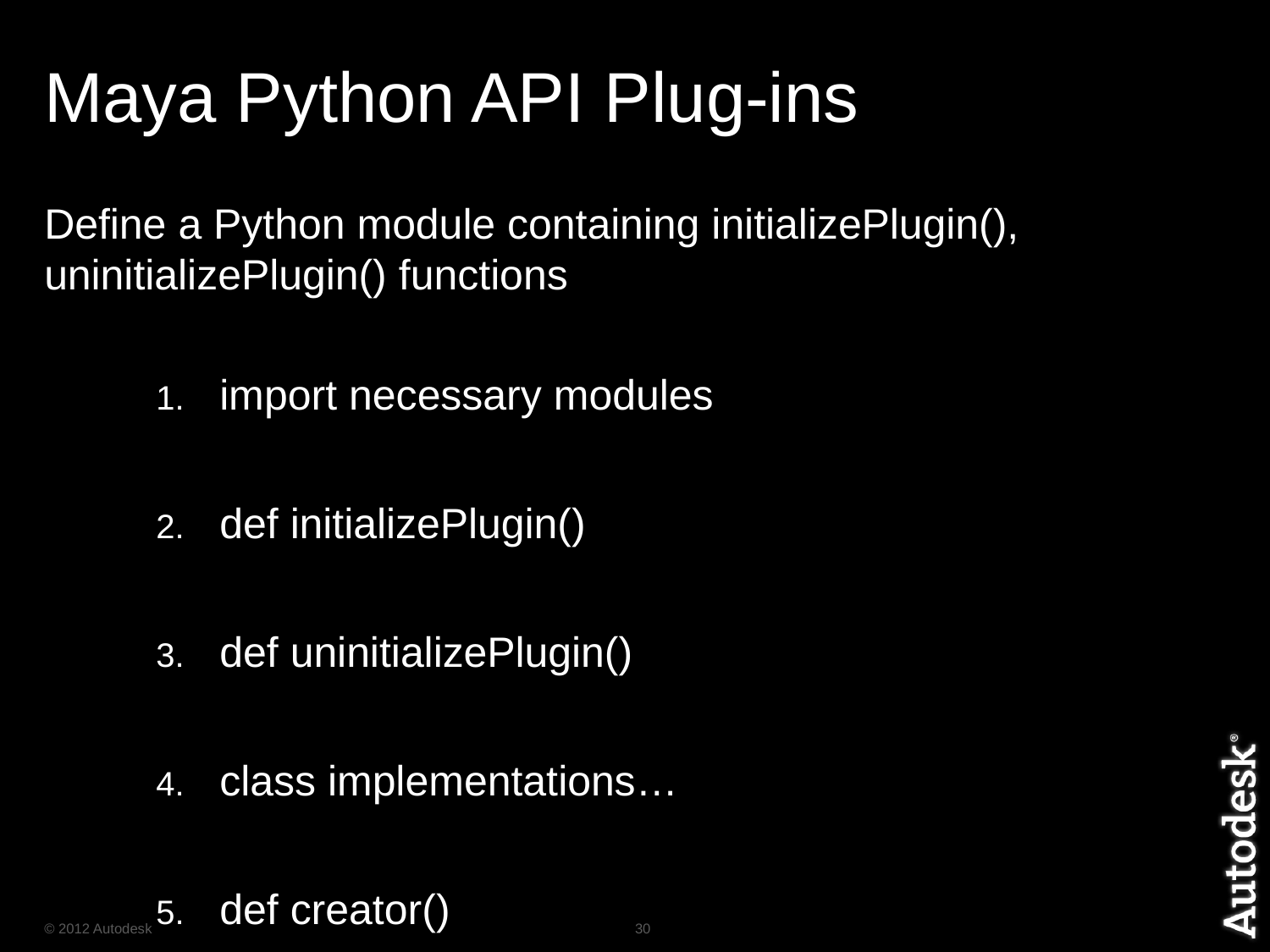

# Maya Python API Plug-ins
Define a Python module containing initializePlugin(), uninitializePlugin() functions

import necessary modules

def initializePlugin()

def uninitializePlugin()

class implementations…

def creator()